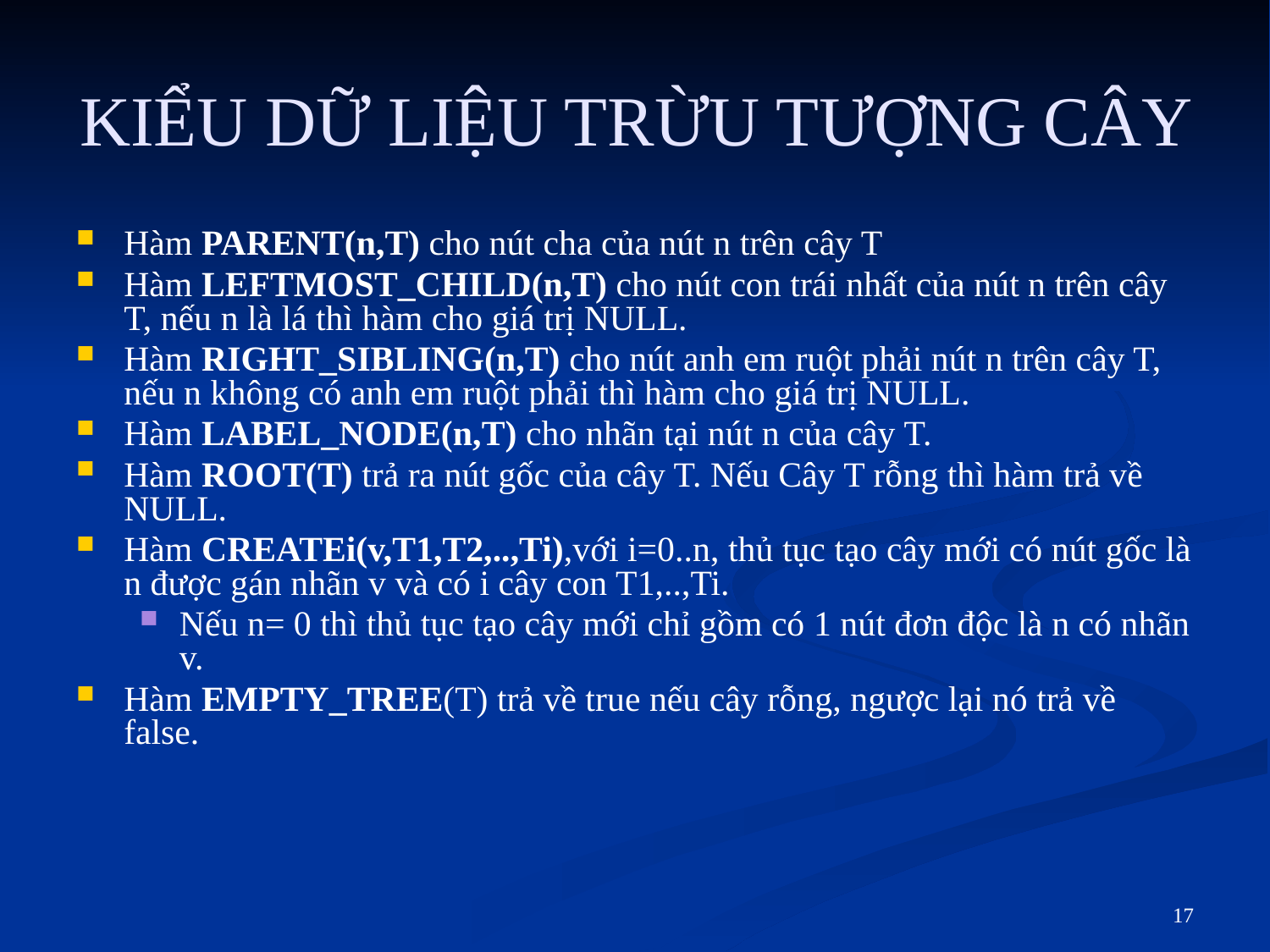

# KIỂU DỮ LIỆU TRỪU TƯỢNG CÂY
Hàm PARENT(n,T) cho nút cha của nút n trên cây T
Hàm LEFTMOST_CHILD(n,T) cho nút con trái nhất của nút n trên cây T, nếu n là lá thì hàm cho giá trị NULL.
Hàm RIGHT_SIBLING(n,T) cho nút anh em ruột phải nút n trên cây T, nếu n không có anh em ruột phải thì hàm cho giá trị NULL.
Hàm LABEL_NODE(n,T) cho nhãn tại nút n của cây T.
Hàm ROOT(T) trả ra nút gốc của cây T. Nếu Cây T rỗng thì hàm trả về NULL.
Hàm CREATEi(v,T1,T2,..,Ti),với i=0..n, thủ tục tạo cây mới có nút gốc là n được gán nhãn v và có i cây con T1,..,Ti.
Nếu n= 0 thì thủ tục tạo cây mới chỉ gồm có 1 nút đơn độc là n có nhãn v.
Hàm EMPTY_TREE(T) trả về true nếu cây rỗng, ngược lại nó trả về false.
17